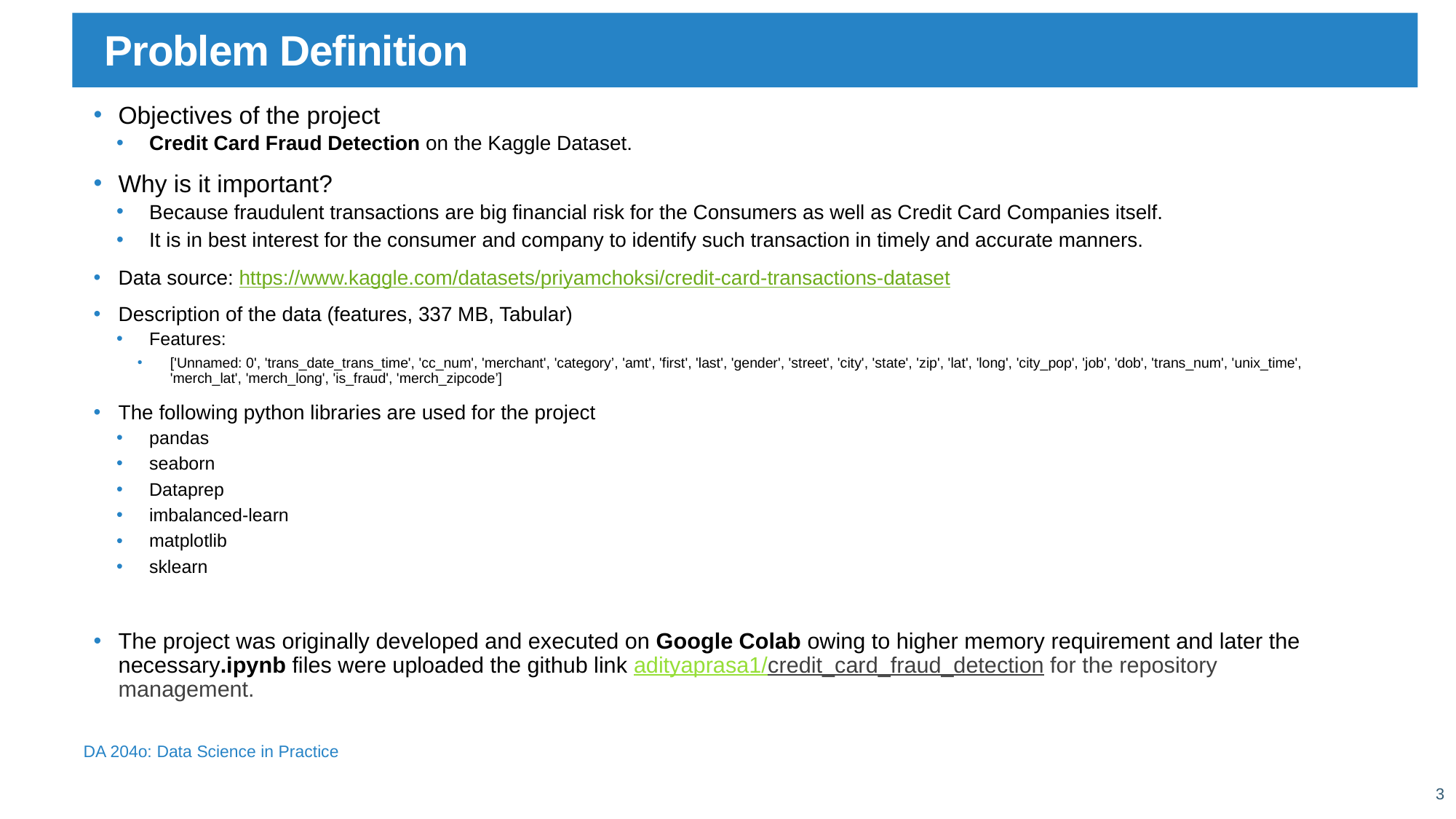

Problem Definition
Objectives of the project
Credit Card Fraud Detection on the Kaggle Dataset.
Why is it important?
Because fraudulent transactions are big financial risk for the Consumers as well as Credit Card Companies itself.
It is in best interest for the consumer and company to identify such transaction in timely and accurate manners.
Data source: https://www.kaggle.com/datasets/priyamchoksi/credit-card-transactions-dataset
Description of the data (features, 337 MB, Tabular)
Features:
['Unnamed: 0', 'trans_date_trans_time', 'cc_num', 'merchant', 'category’, 'amt', 'first', 'last', 'gender', 'street', 'city', 'state', 'zip', 'lat', 'long', 'city_pop', 'job', 'dob', 'trans_num', 'unix_time', 'merch_lat', 'merch_long', 'is_fraud', 'merch_zipcode’]
The following python libraries are used for the project
pandas
seaborn
Dataprep
imbalanced-learn
matplotlib
sklearn

The project was originally developed and executed on Google Colab owing to higher memory requirement and later the necessary.ipynb files were uploaded the github link adityaprasa1/credit_card_fraud_detection for the repository management.
DA 204o: Data Science in Practice
3